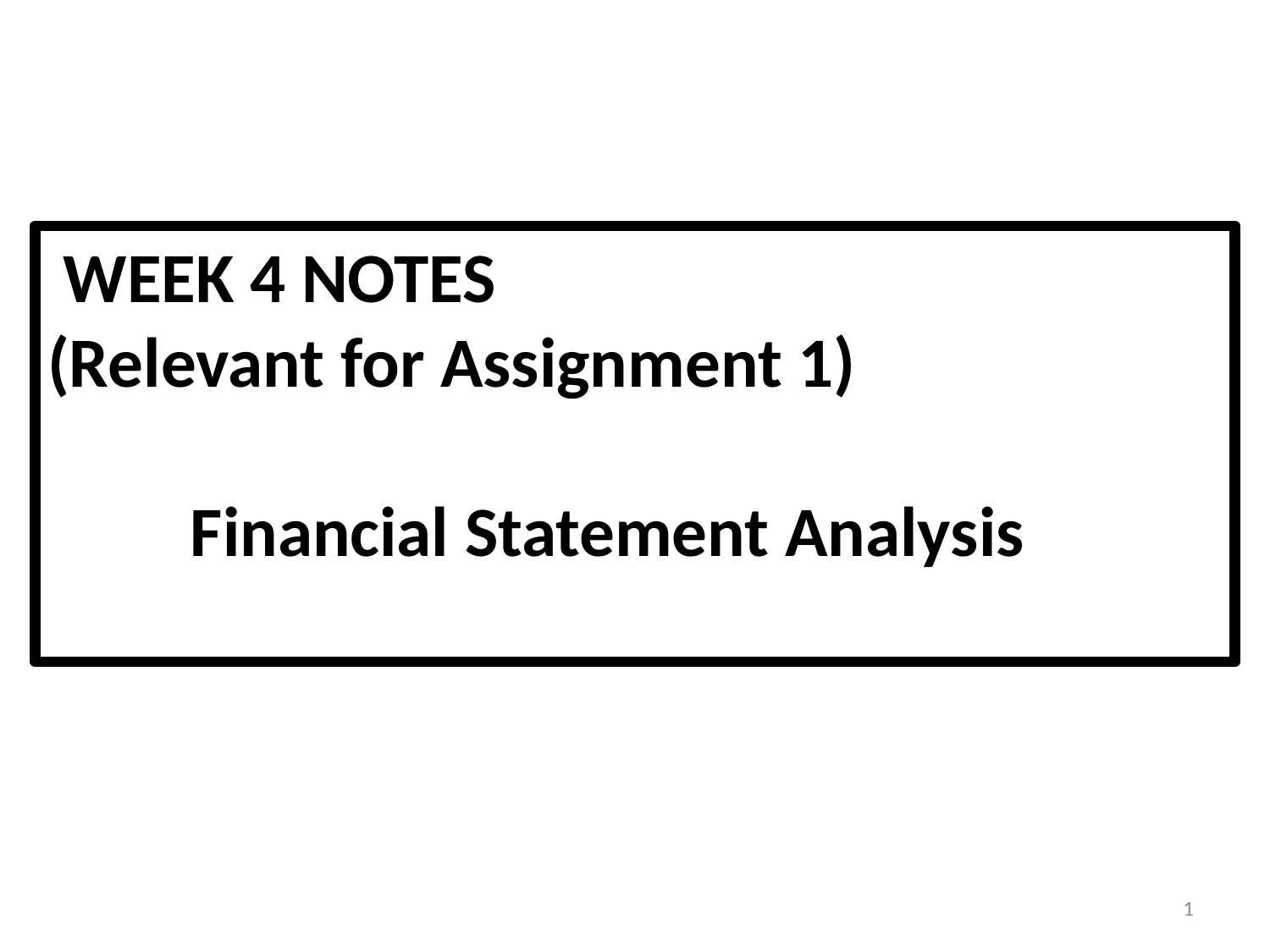

WEEK 4 NOTES
(Relevant for Assignment 1)

	 Financial Statement Analysis

1